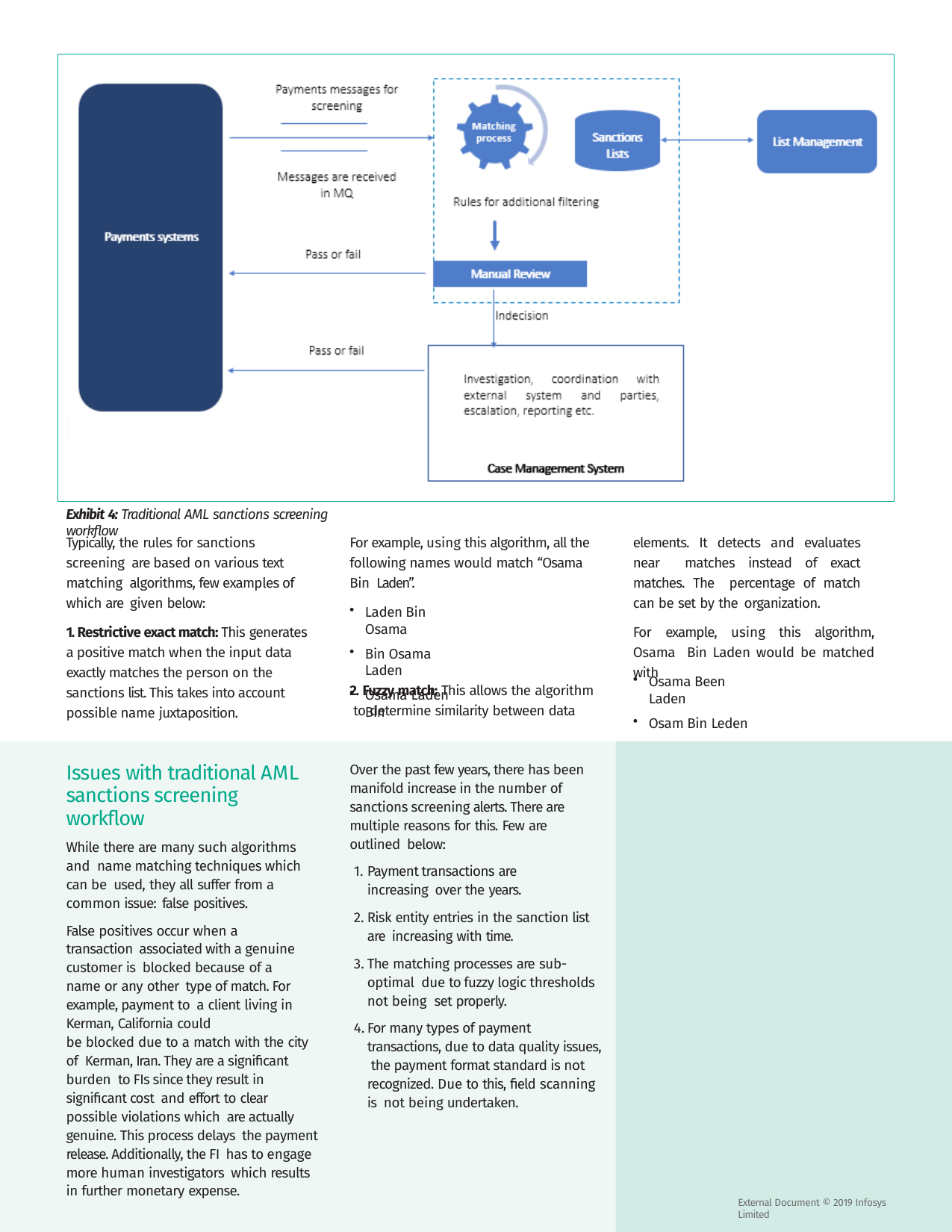

Exhibit 4: Traditional AML sanctions screening workflow
Typically, the rules for sanctions screening  are based on various text matching  algorithms, few examples of which are  given below:
1. Restrictive exact match: This generates  a positive match when the input data  exactly matches the person on the  sanctions list. This takes into account  possible name juxtaposition.
For example, using this algorithm, all the  following names would match “Osama Bin  Laden”.
elements. It detects and evaluates near  matches instead of exact matches. The  percentage of match can be set by the  organization.
For example, using this algorithm, Osama  Bin Laden would be matched with
Laden Bin Osama
Bin Osama Laden
Osama Laden Bin
Osama Been Laden
Osam Bin Leden
2. Fuzzy match: This allows the algorithm  to determine similarity between data

Over the past few years, there has been  manifold increase in the number of  sanctions screening alerts. There are  multiple reasons for this. Few are outlined  below:
Payment transactions are increasing  over the years.
Risk entity entries in the sanction list are  increasing with time.
The matching processes are sub-optimal  due to fuzzy logic thresholds not being  set properly.
For many types of payment  transactions, due to data quality issues,  the payment format standard is not  recognized. Due to this, field scanning is  not being undertaken.
Issues with traditional AML  sanctions screening workflow
While there are many such algorithms and  name matching techniques which can be  used, they all suffer from a common issue:  false positives.
False positives occur when a transaction  associated with a genuine customer is  blocked because of a name or any other  type of match. For example, payment to  a client living in Kerman, California could
be blocked due to a match with the city of  Kerman, Iran. They are a significant burden  to FIs since they result in significant cost  and effort to clear possible violations which  are actually genuine. This process delays  the payment release. Additionally, the FI  has to engage more human investigators  which results in further monetary expense.
External Document © 2019 Infosys Limited